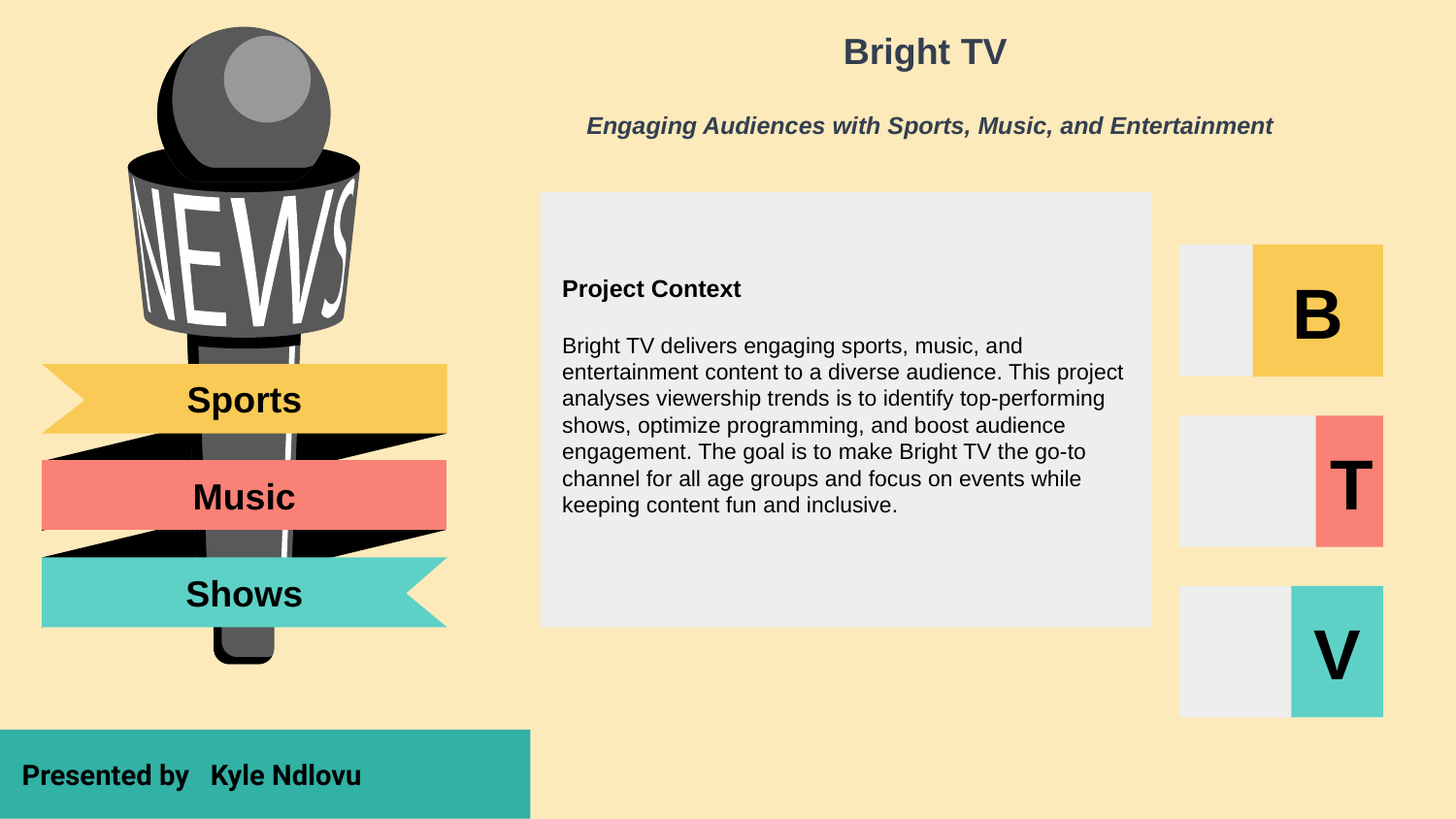

# Bright TV Engaging Audiences with Sports, Music, and Entertainment

Sports

Music
Shows
Project Context

Bright TV delivers engaging sports, music, and entertainment content to a diverse audience. This project analyses viewership trends is to identify top-performing shows, optimize programming, and boost audience engagement. The goal is to make Bright TV the go-to channel for all age groups and focus on events while keeping content fun and inclusive.

B

T
V

Presented by   Kyle Ndlovu